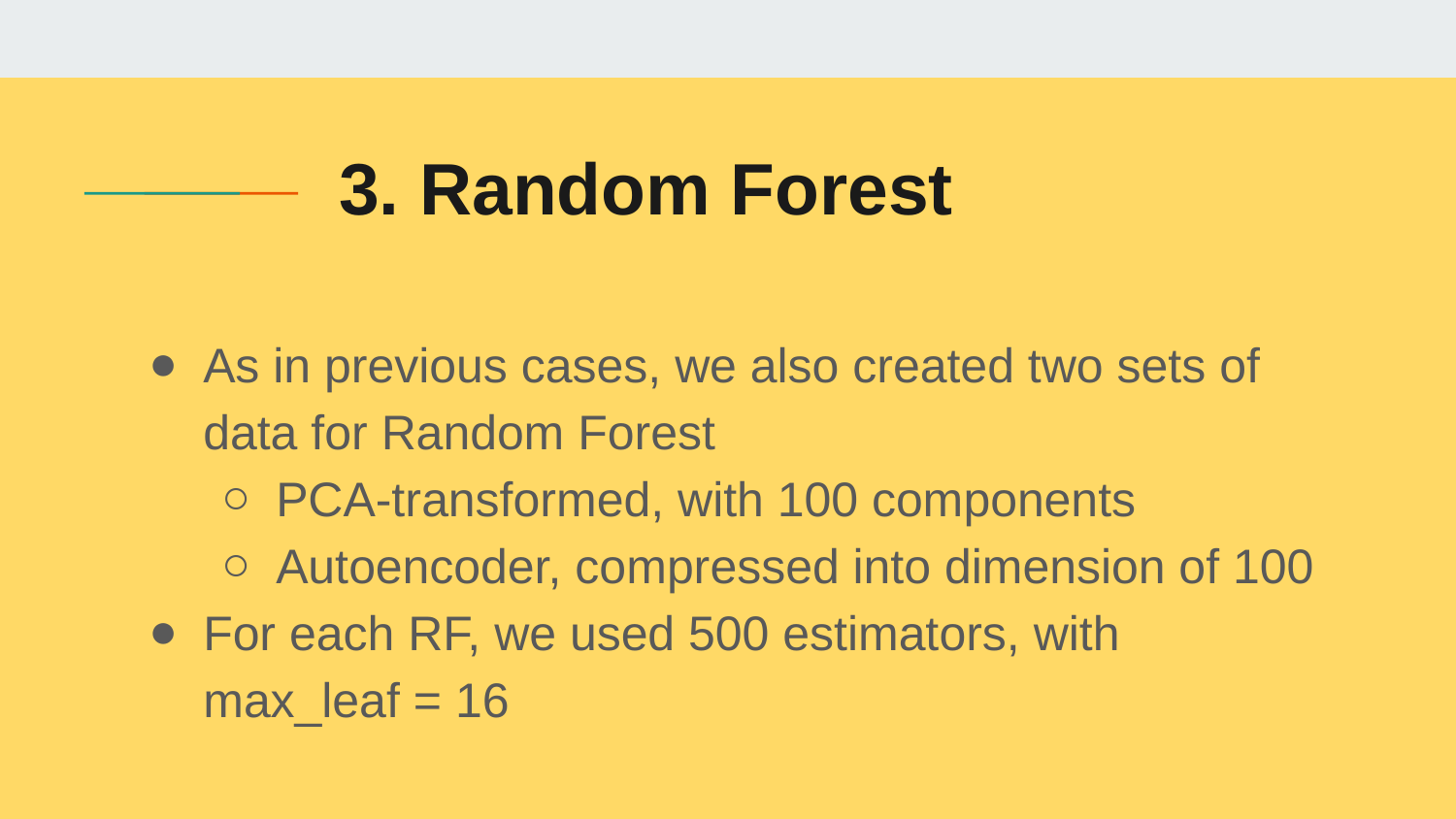

# 3. Random Forest
As in previous cases, we also created two sets of data for Random Forest
PCA-transformed, with 100 components
Autoencoder, compressed into dimension of 100
For each RF, we used 500 estimators, with max_leaf = 16